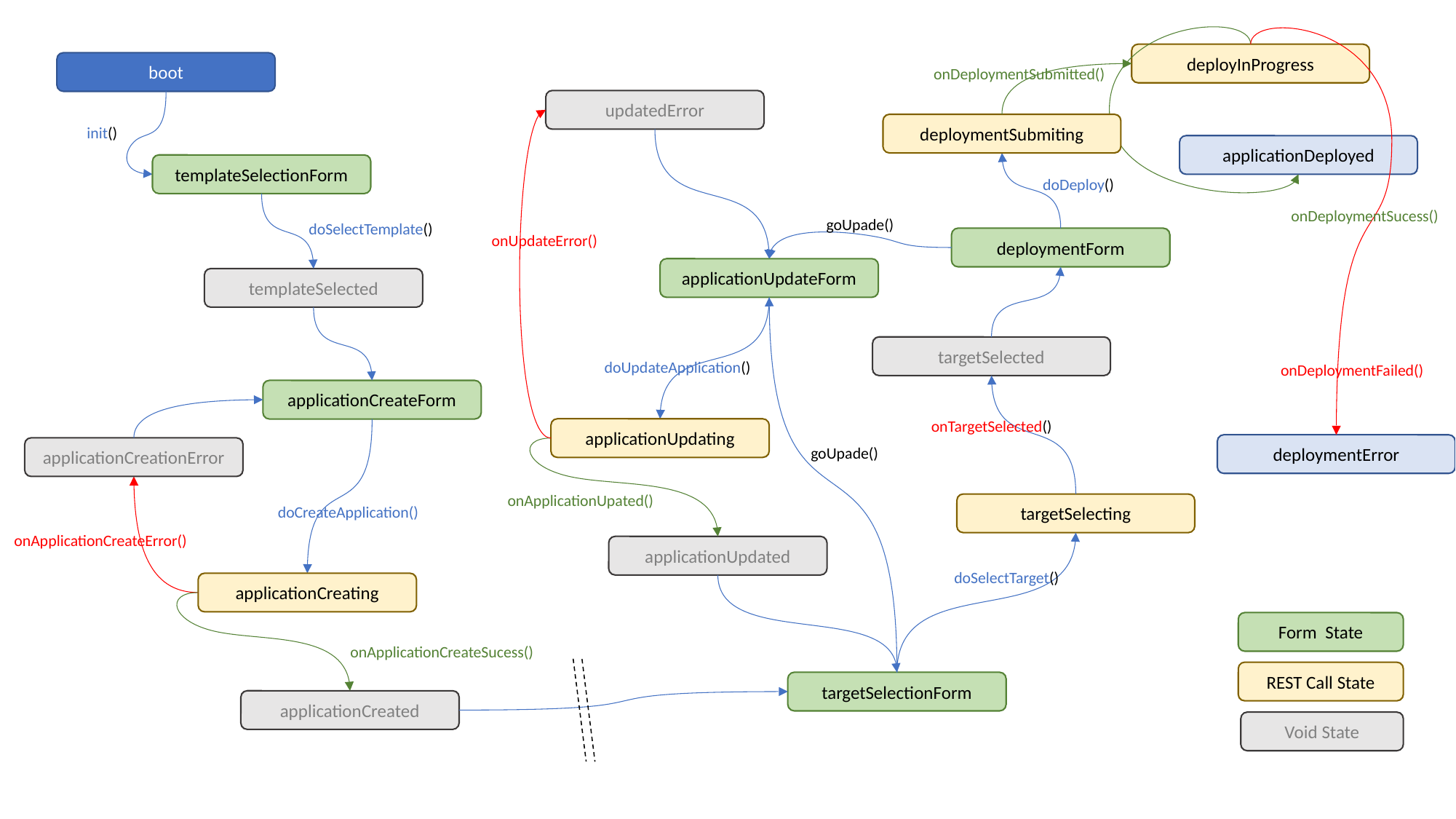

deployInProgress
boot
onDeploymentSubmitted()
updatedError
deploymentSubmiting
init()
applicationDeployed
templateSelectionForm
doDeploy()
onDeploymentSucess()
goUpade()
doSelectTemplate()
onUpdateError()
deploymentForm
applicationUpdateForm
templateSelected
targetSelected
doUpdateApplication()
onDeploymentFailed()
applicationCreateForm
onTargetSelected()
applicationUpdating
deploymentError
applicationCreationError
goUpade()
onApplicationUpated()
targetSelecting
doCreateApplication()
onApplicationCreateError()
applicationUpdated
doSelectTarget()
applicationCreating
Form  State
onApplicationCreateSucess()
REST Call State
targetSelectionForm
applicationCreated
Void State